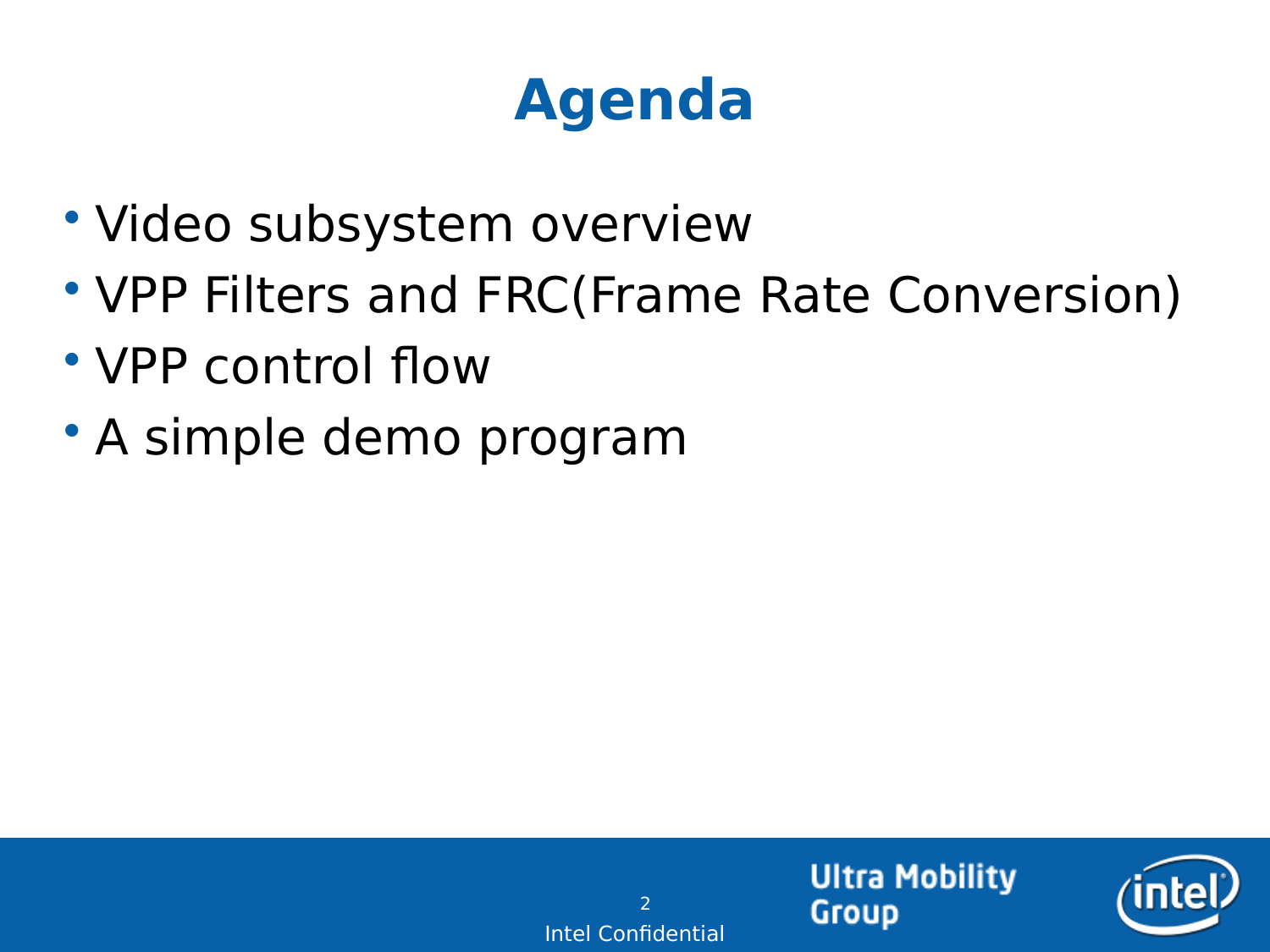

# Agenda
Video subsystem overview
VPP Filters and FRC(Frame Rate Conversion)
VPP control flow
A simple demo program